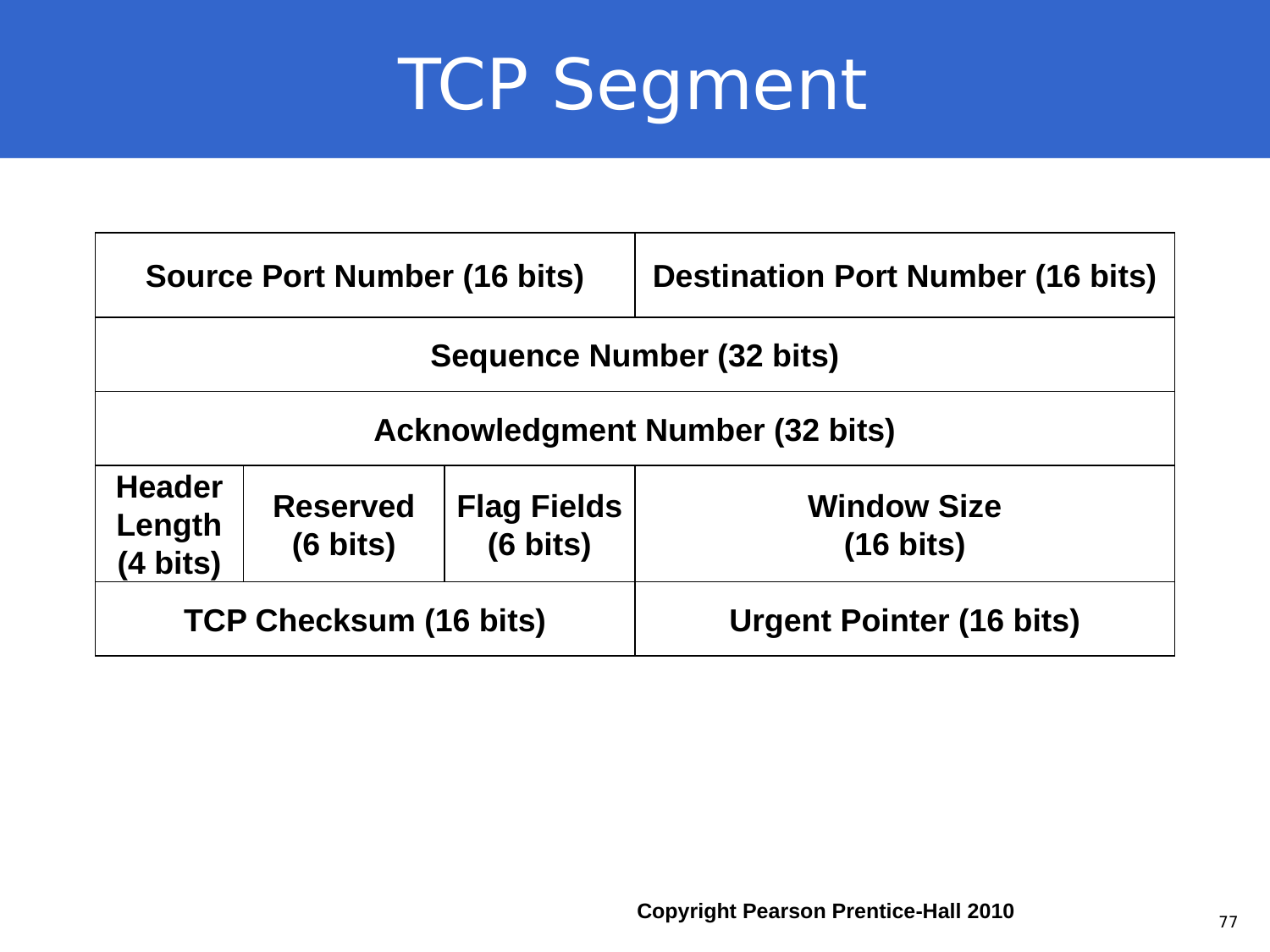

# TCP Segment
Source Port Number (16 bits)
Destination Port Number (16 bits)
Sequence Number (32 bits)
Acknowledgment Number (32 bits)
Header
Length
(4 bits)
Reserved
(6 bits)
Flag Fields
(6 bits)
Window Size
(16 bits)
TCP Checksum (16 bits)
Urgent Pointer (16 bits)
77
Copyright Pearson Prentice-Hall 2010